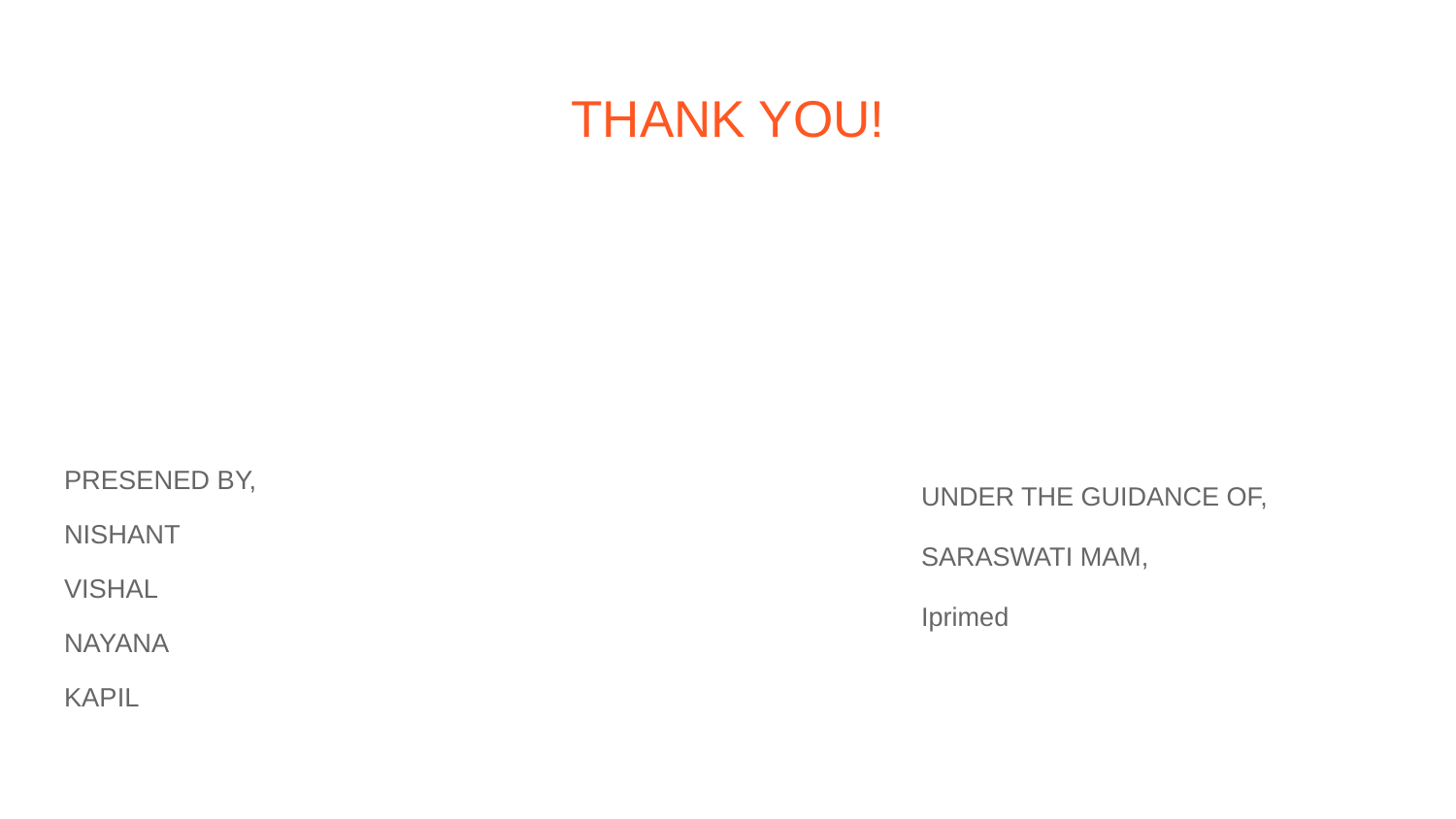

# THANK YOU!
PRESENED BY,
NISHANT
VISHAL
NAYANA
KAPIL
UNDER THE GUIDANCE OF,
SARASWATI MAM,
Iprimed